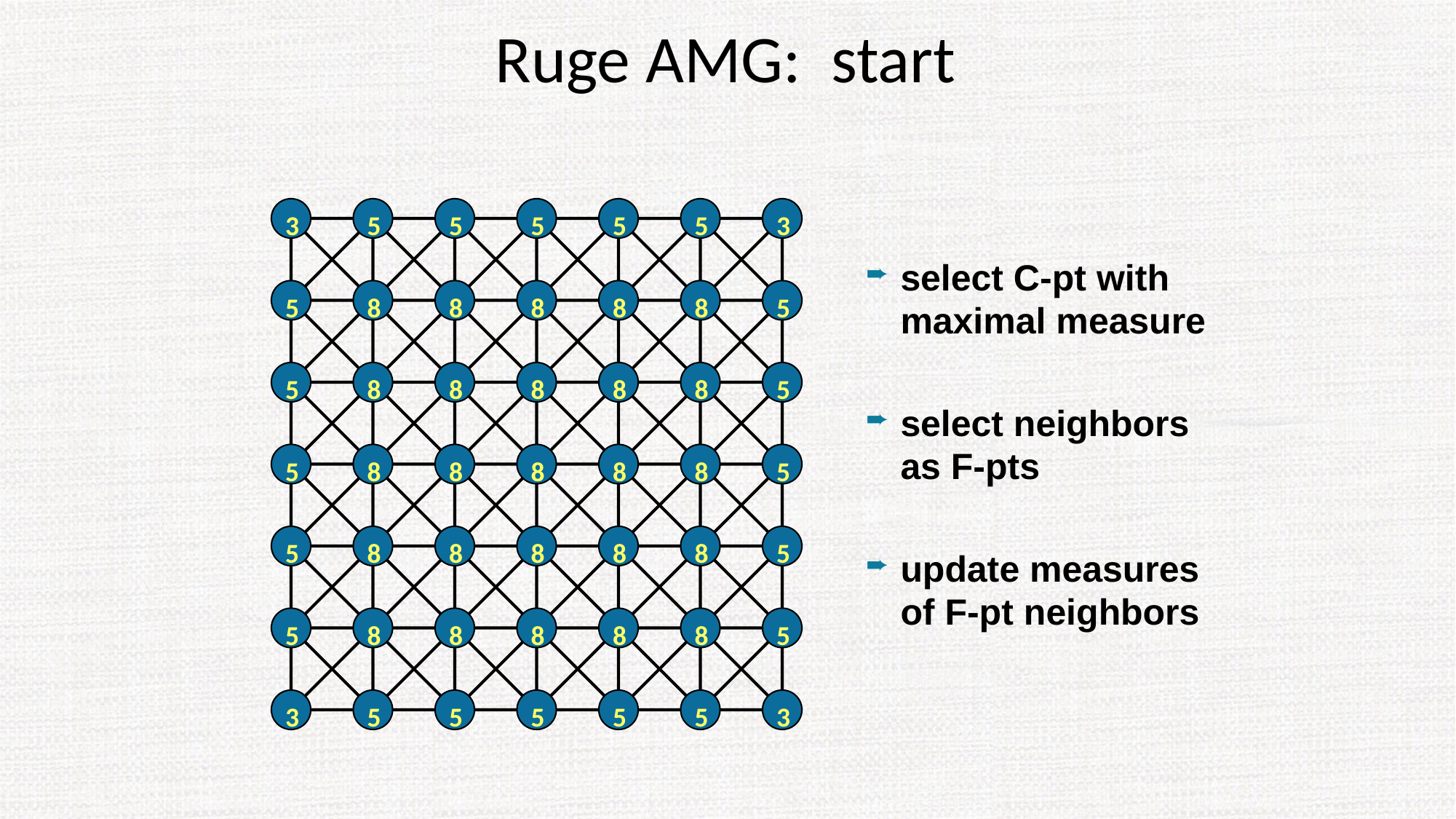

# Ruge AMG:  start

3
5
5
5
5
5
3
5
8
8
8
8
8
5
5
8
8
8
8
8
5
5
8
8
8
8
8
5
5
8
8
8
8
8
5
5
8
8
8
8
8
5
3
5
5
5
5
5
3

select C-pt with maximal measure

select neighbors as F-pts

update measures of F-pt neighbors